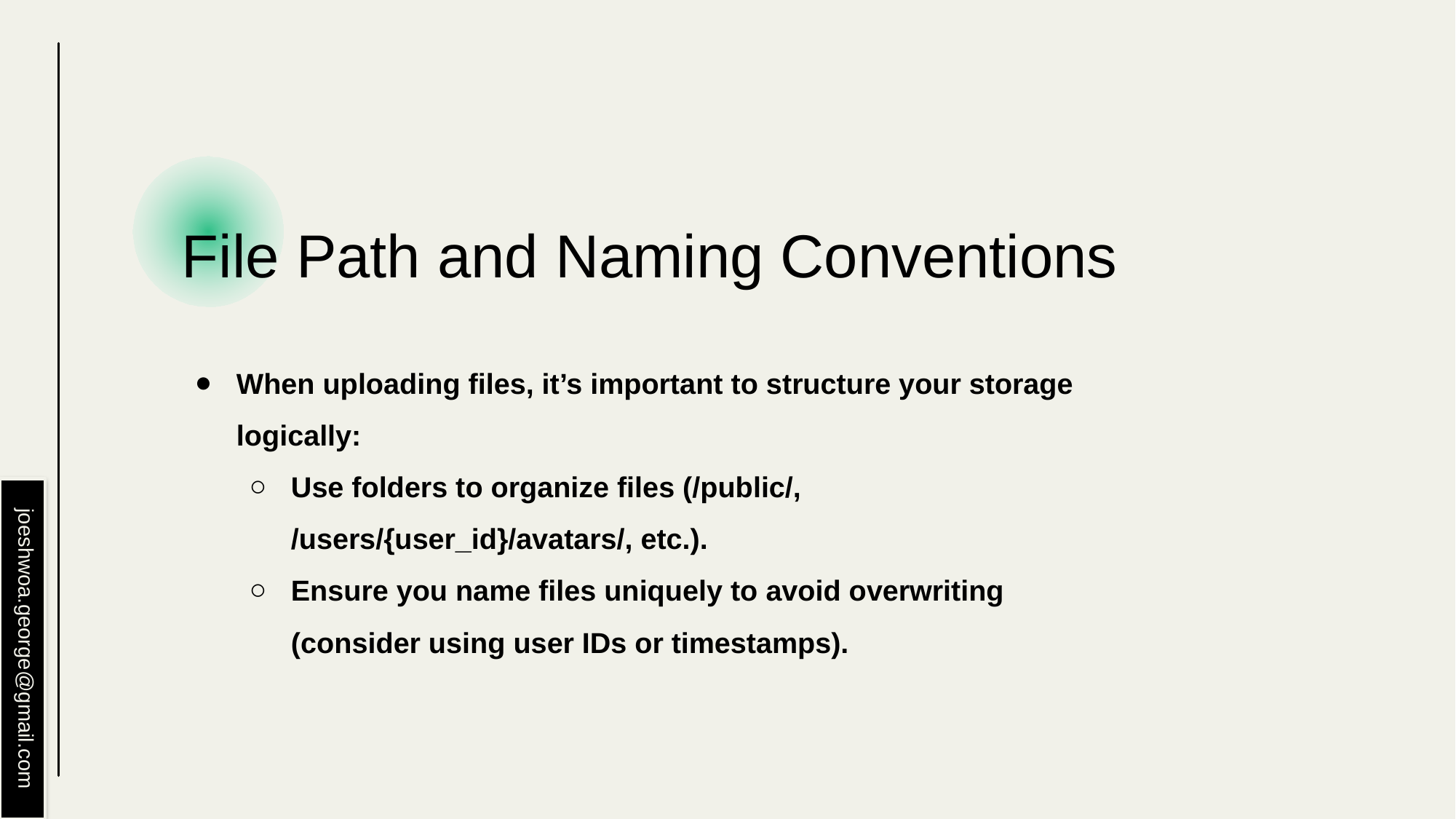

# File Path and Naming Conventions
When uploading files, it’s important to structure your storage logically:
Use folders to organize files (/public/, /users/{user_id}/avatars/, etc.).
Ensure you name files uniquely to avoid overwriting (consider using user IDs or timestamps).

joeshwoa.george@gmail.com